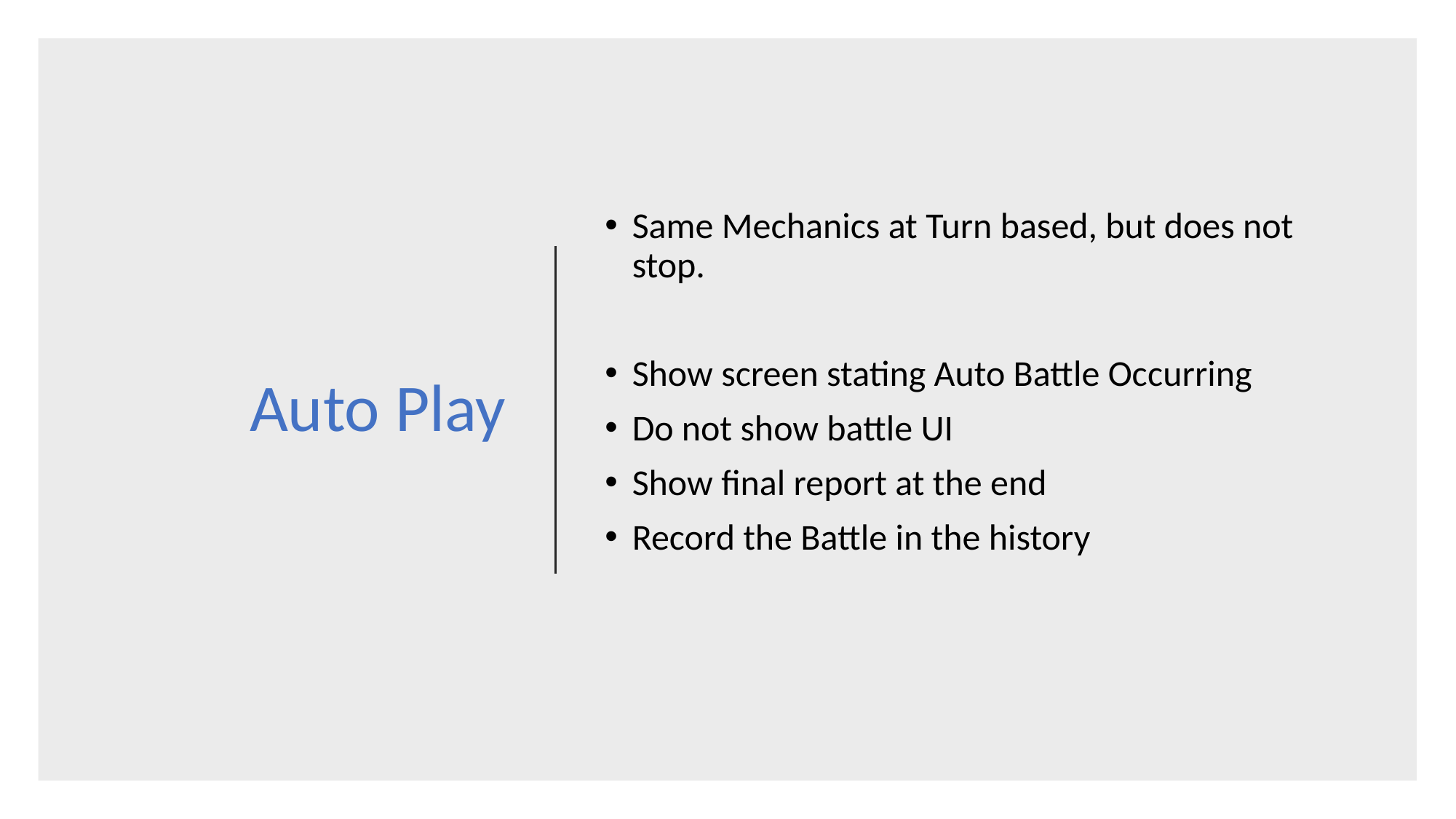

# Auto Play
Same Mechanics at Turn based, but does not stop.

Show screen stating Auto Battle Occurring
Do not show battle UI
Show final report at the end
Record the Battle in the history